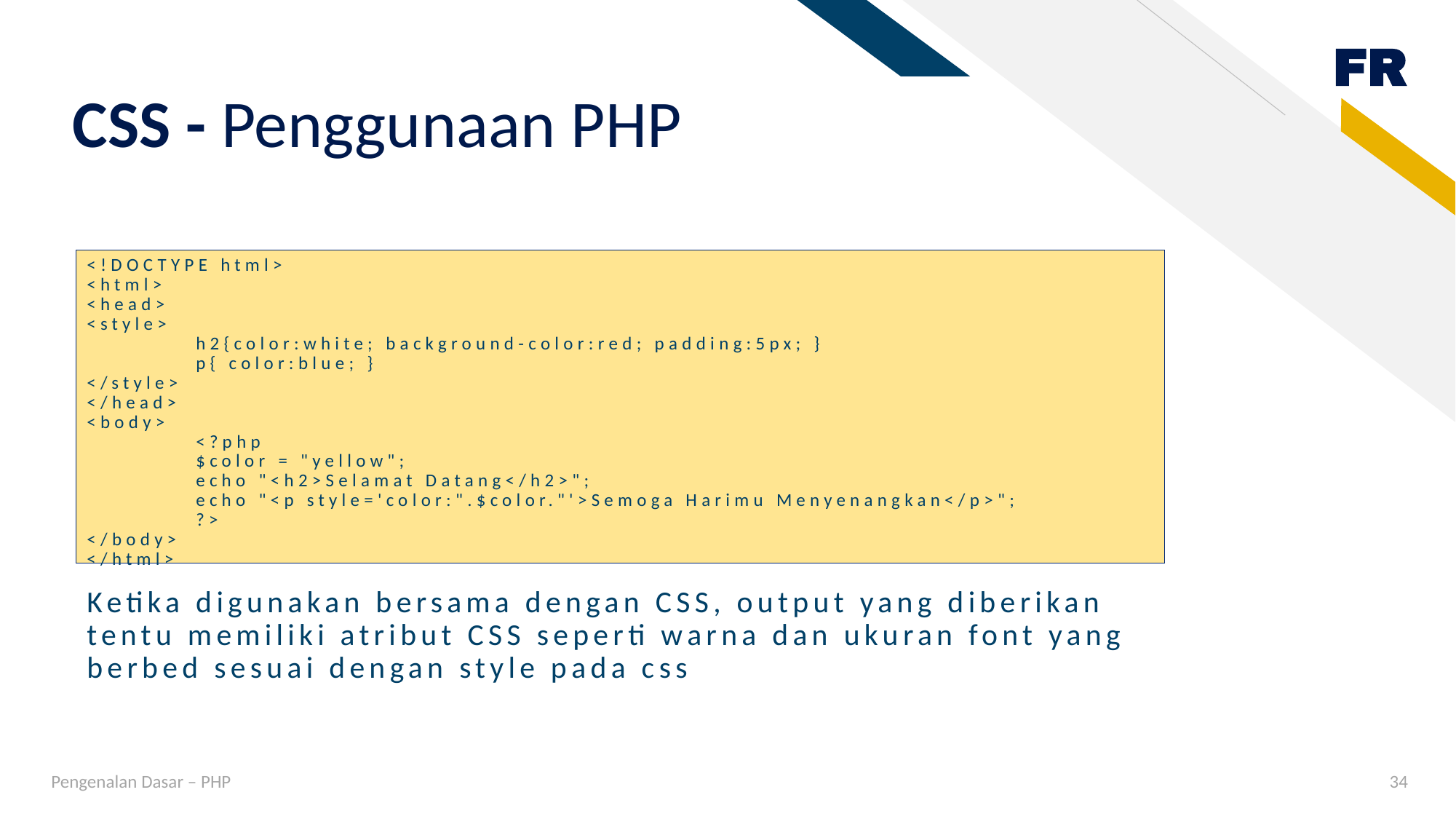

# CSS - Penggunaan PHP
<!DOCTYPE html>
<html>
<head>
<style>
	h2{color:white; background-color:red; padding:5px; }
	p{ color:blue; }
</style>
</head>
<body>
	<?php
	$color = "yellow";
	echo "<h2>Selamat Datang</h2>";
	echo "<p style='color:".$color."'>Semoga Harimu Menyenangkan</p>";
	?>
</body>
</html>
Ketika digunakan bersama dengan CSS, output yang diberikan tentu memiliki atribut CSS seperti warna dan ukuran font yang berbed sesuai dengan style pada css
Pengenalan Dasar – PHP
34